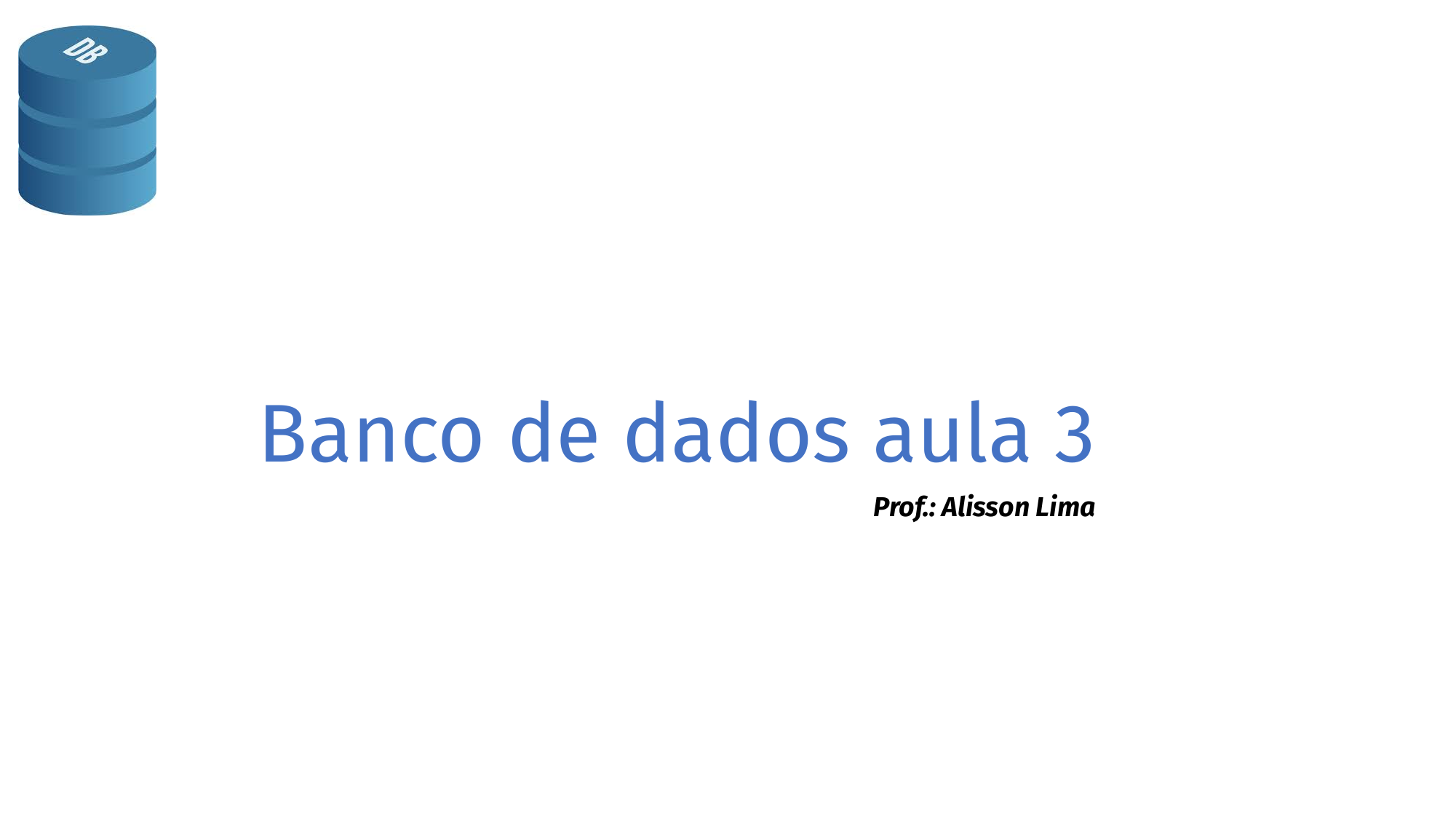

# Banco de dados aula 3
Prof.: Alisson Lima